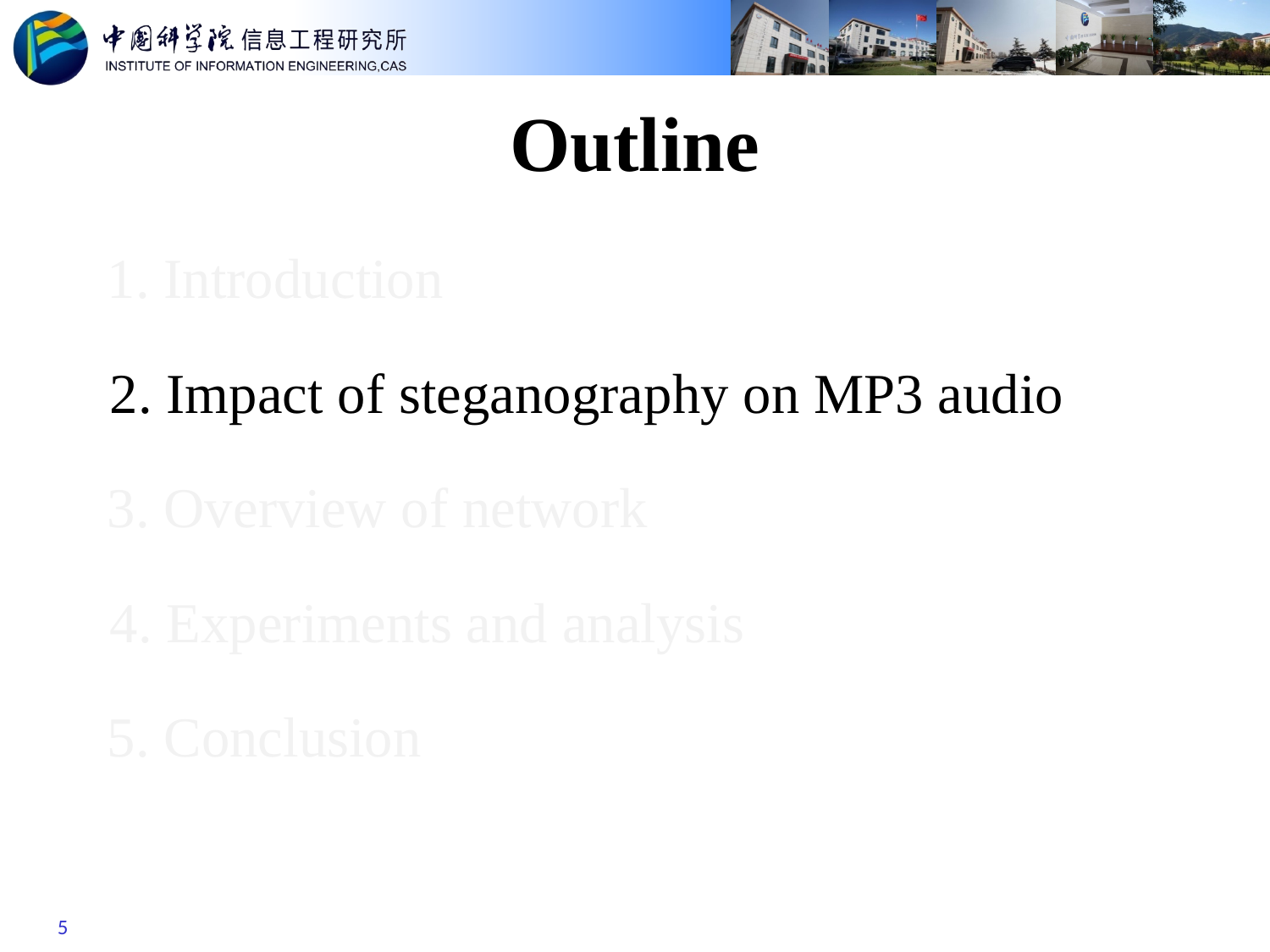

# Outline
1. Introduction
2. Impact of steganography on MP3 audio
3. Overview of network
4. Experiments and analysis
5. Conclusion